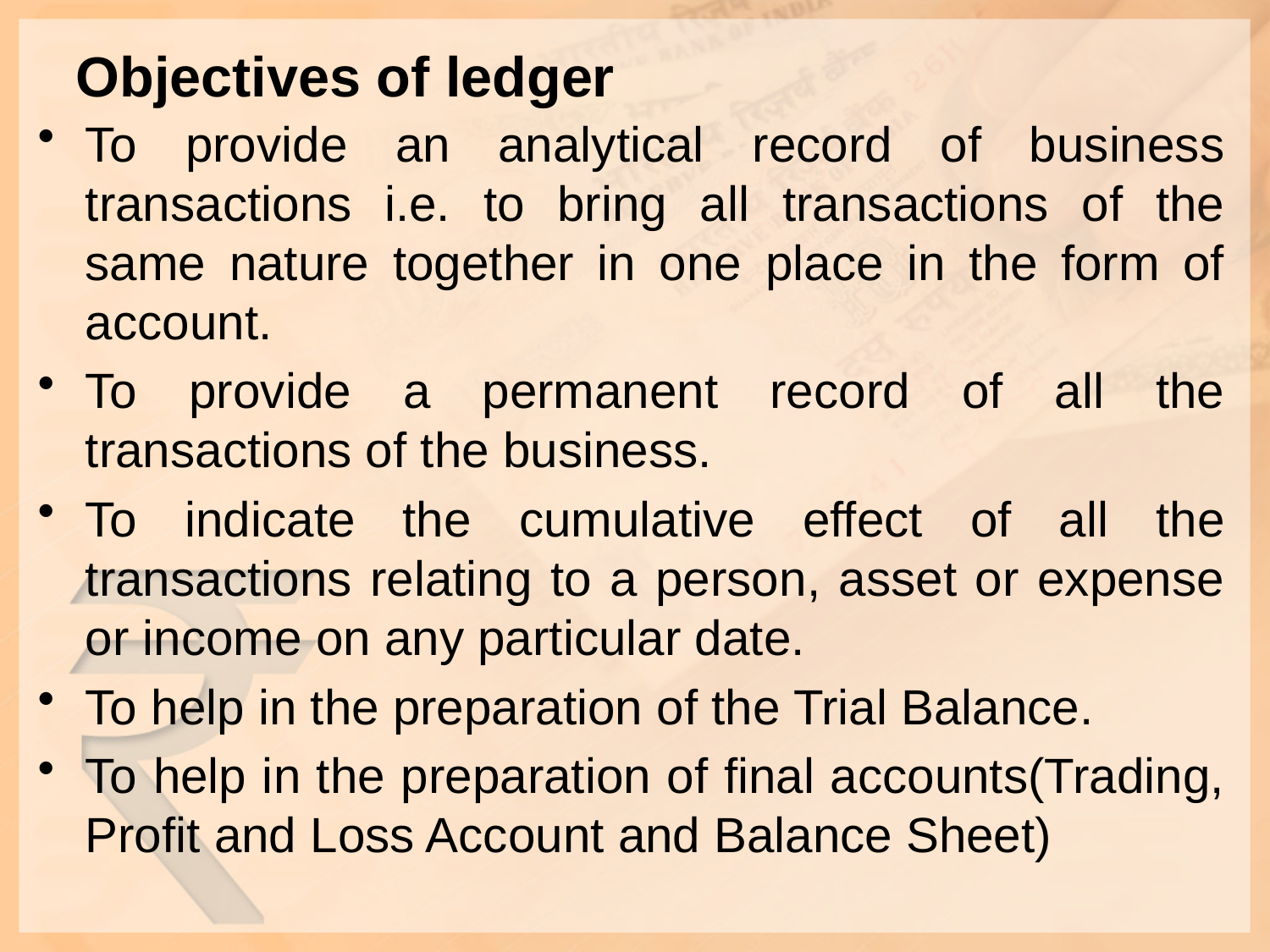

# Objectives of ledger
To provide an analytical record of business transactions i.e. to bring all transactions of the same nature together in one place in the form of account.
To provide a permanent record of all the transactions of the business.
To indicate the cumulative effect of all the transactions relating to a person, asset or expense or income on any particular date.
To help in the preparation of the Trial Balance.
To help in the preparation of final accounts(Trading, Profit and Loss Account and Balance Sheet)